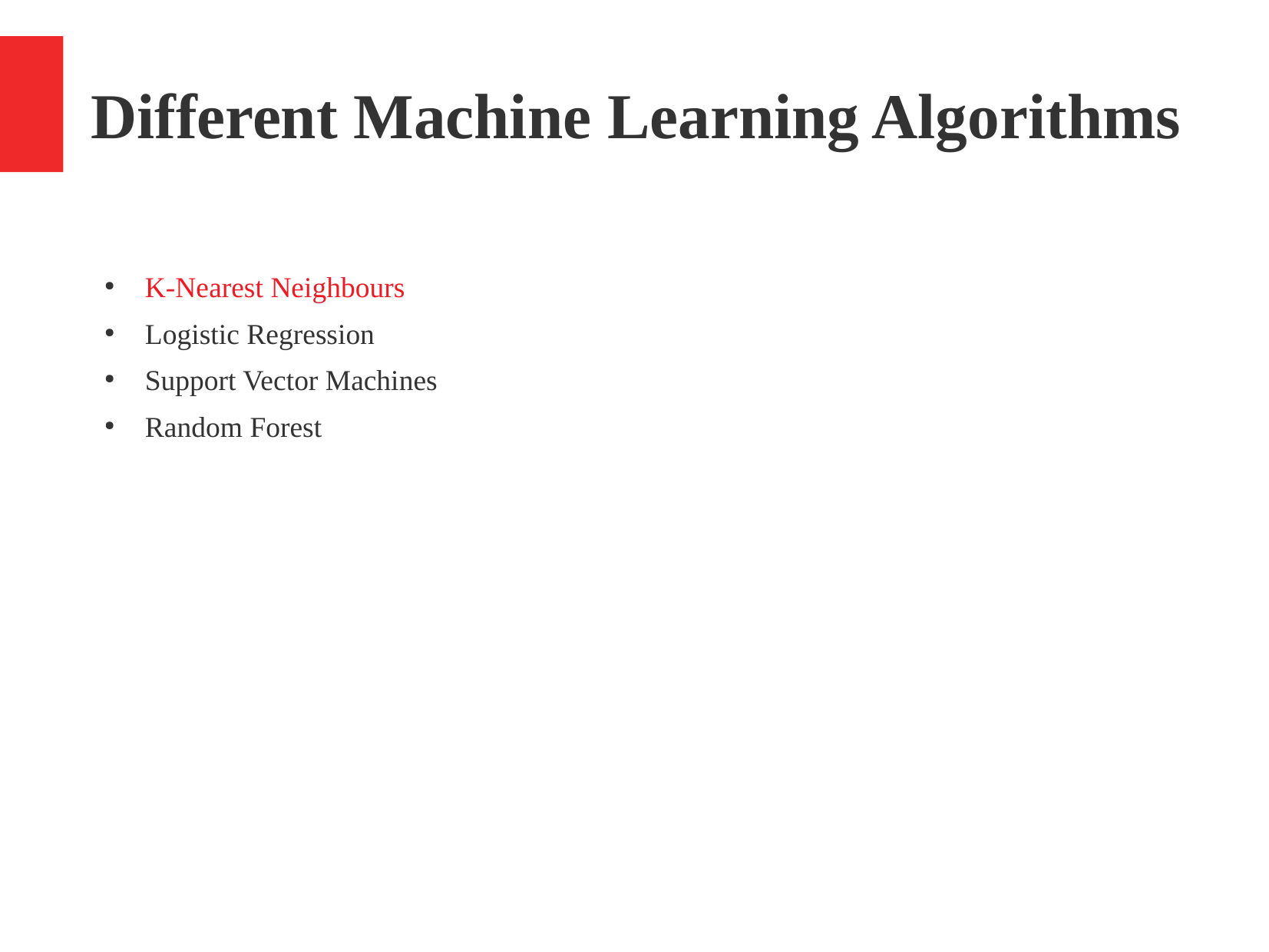

Different Machine Learning Algorithms
K-Nearest Neighbours
Logistic Regression
Support Vector Machines
Random Forest